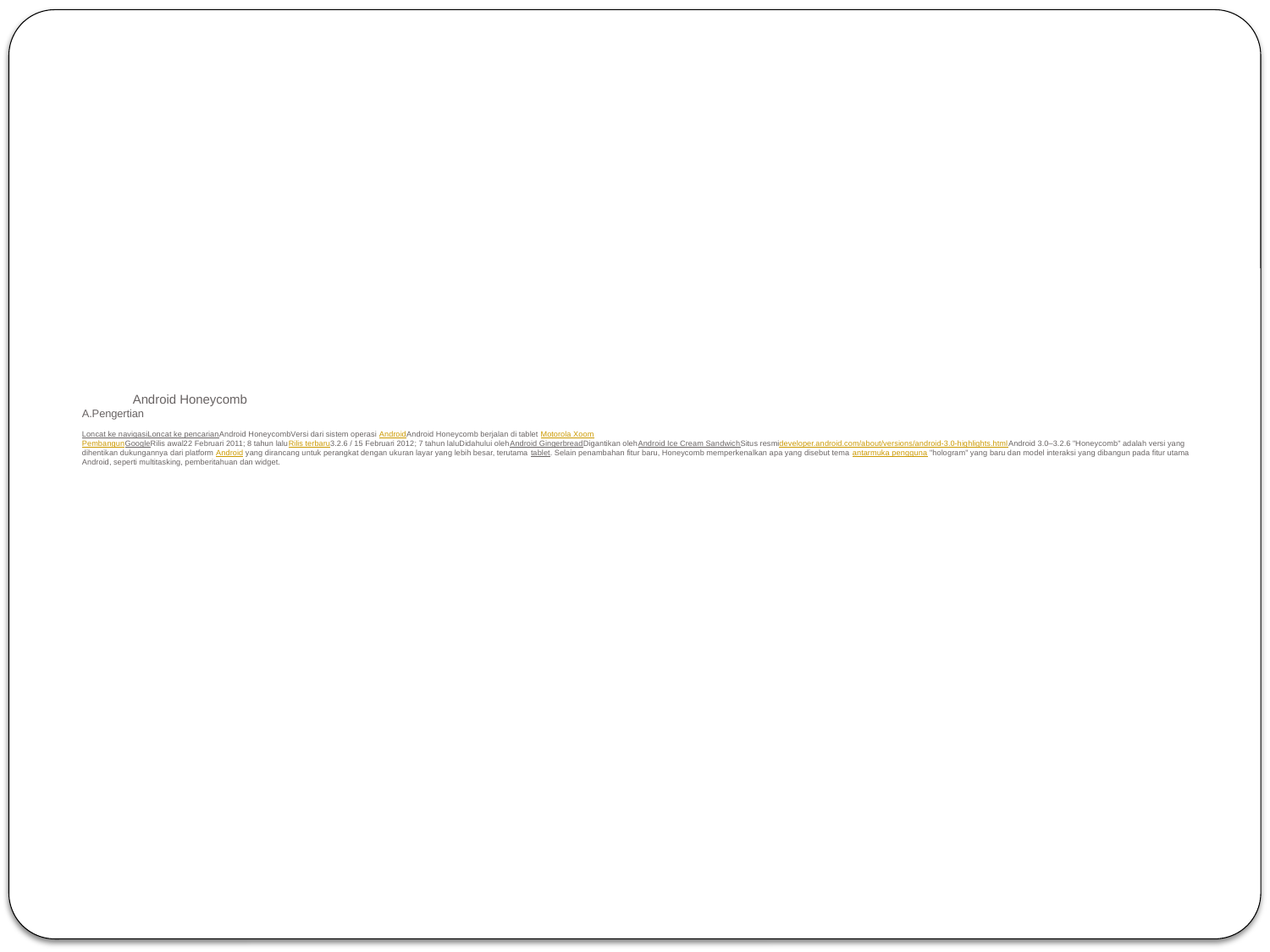

# Android Honeycomb A.Pengertian Loncat ke navigasiLoncat ke pencarianAndroid HoneycombVersi dari sistem operasi AndroidAndroid Honeycomb berjalan di tablet Motorola Xoom PembangunGoogleRilis awal22 Februari 2011; 8 tahun laluRilis terbaru3.2.6 / 15 Februari 2012; 7 tahun laluDidahului olehAndroid GingerbreadDigantikan olehAndroid Ice Cream SandwichSitus resmideveloper.android.com/about/versions/android-3.0-highlights.htmlAndroid 3.0–3.2.6 "Honeycomb" adalah versi yang dihentikan dukungannya dari platform Android yang dirancang untuk perangkat dengan ukuran layar yang lebih besar, terutama tablet. Selain penambahan fitur baru, Honeycomb memperkenalkan apa yang disebut tema antarmuka pengguna "hologram" yang baru dan model interaksi yang dibangun pada fitur utama Android, seperti multitasking, pemberitahuan dan widget.